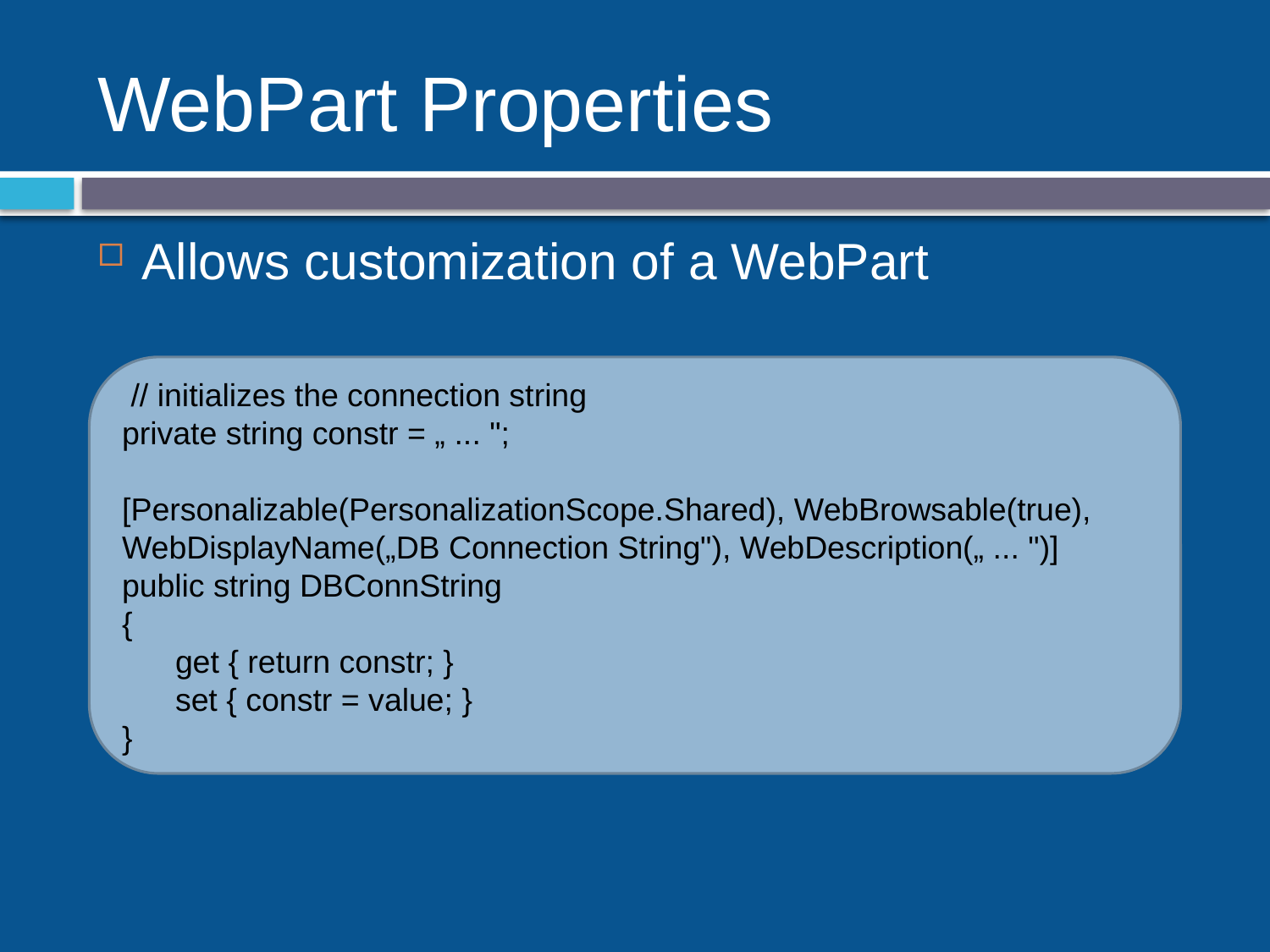

# WebPart Properties
Allows customization of a WebPart
 // initializes the connection string
private string constr = „ ... ";

[Personalizable(PersonalizationScope.Shared), WebBrowsable(true),
WebDisplayName(„DB Connection String"), WebDescription(„ ... ")]
public string DBConnString
{
      get { return constr; }
      set { constr = value; }
}